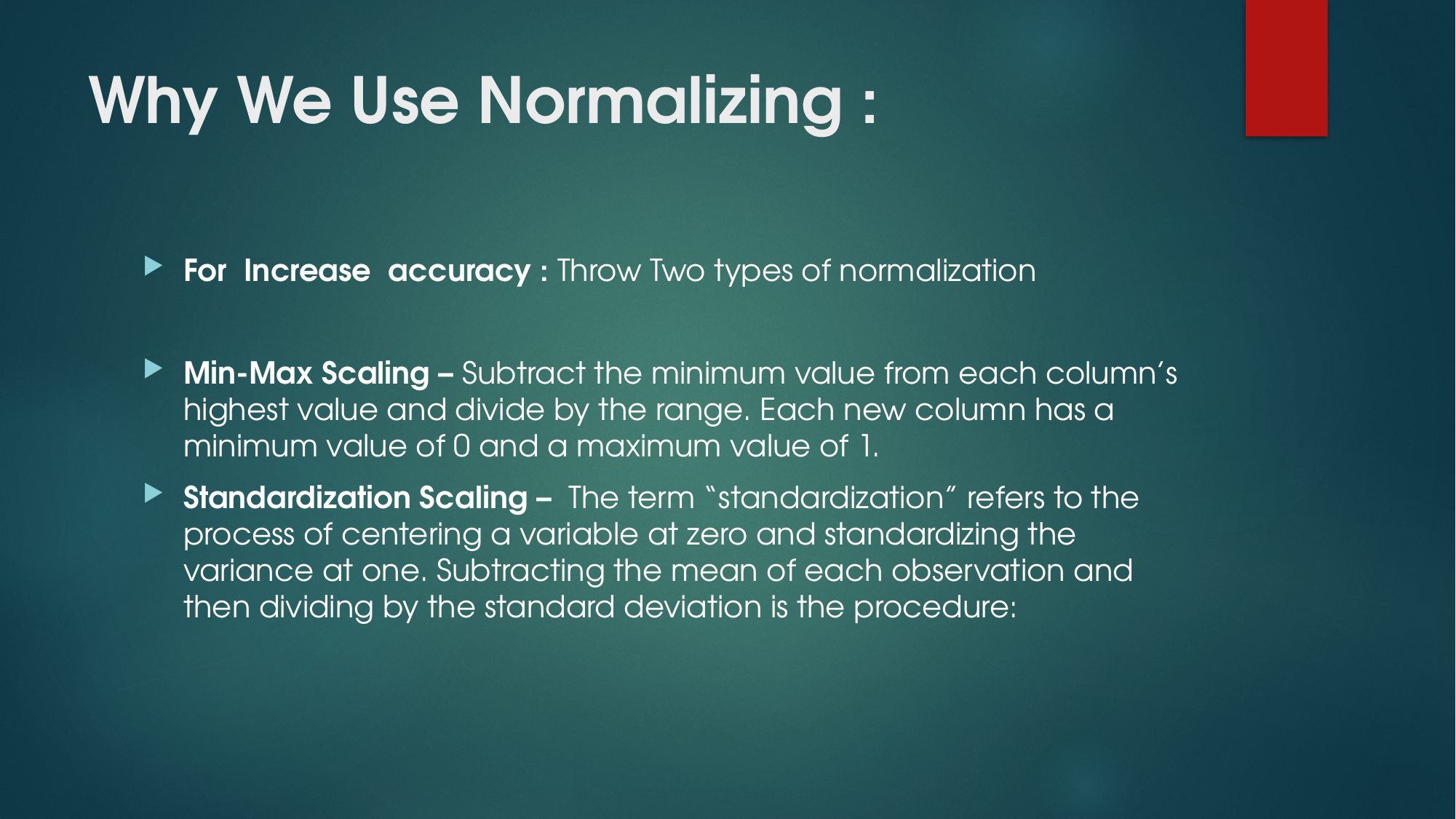

# Why We Use Normalizing :
For  Increase  accuracy : Throw Two types of normalization

Min-Max Scaling – Subtract the minimum value from each column’s highest value and divide by the range. Each new column has a minimum value of 0 and a maximum value of 1.
Standardization Scaling –  The term “standardization” refers to the process of centering a variable at zero and standardizing the variance at one. Subtracting the mean of each observation and then dividing by the standard deviation is the procedure: